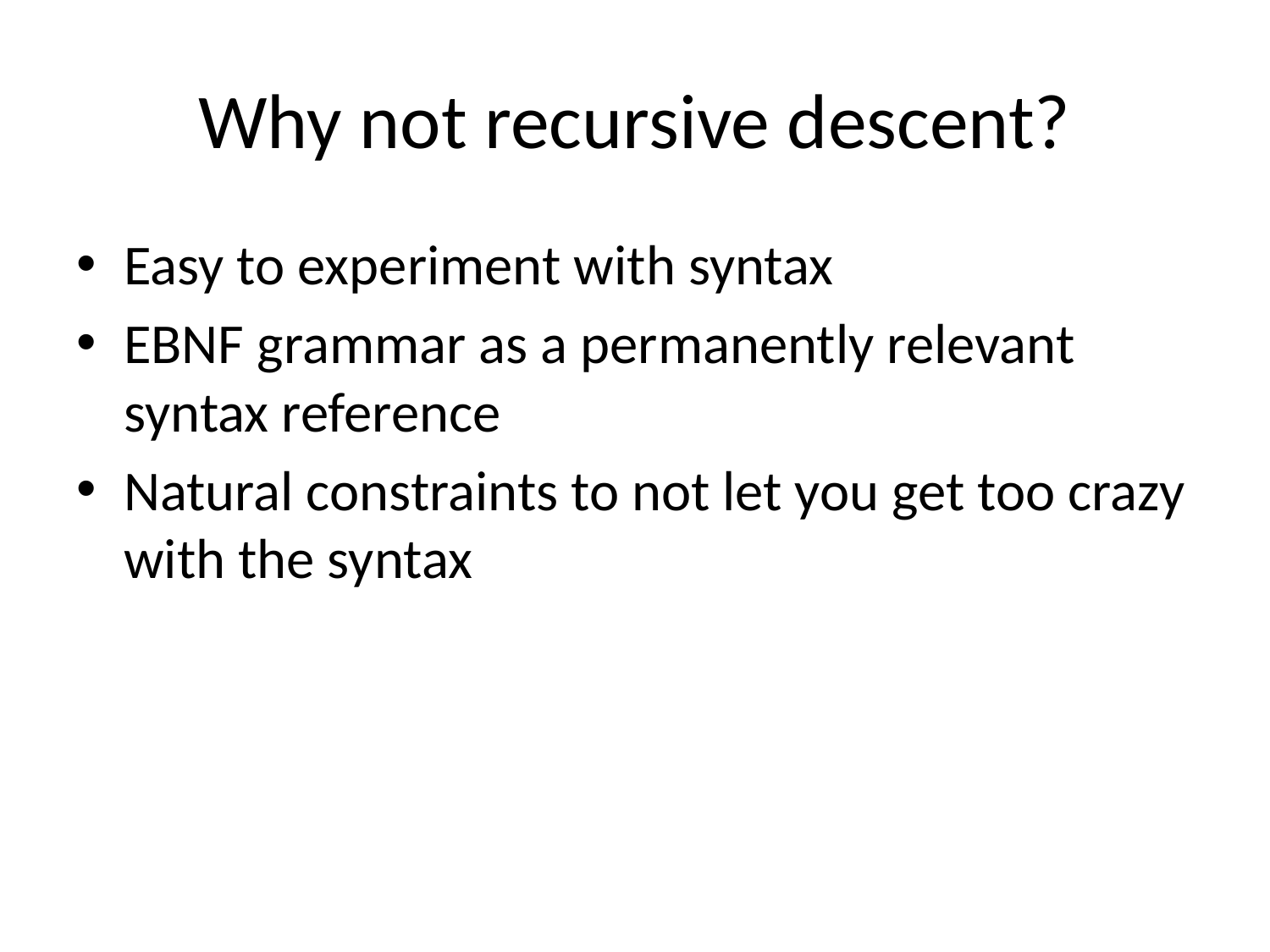

# Why not recursive descent?
Easy to experiment with syntax
EBNF grammar as a permanently relevant syntax reference
Natural constraints to not let you get too crazy with the syntax